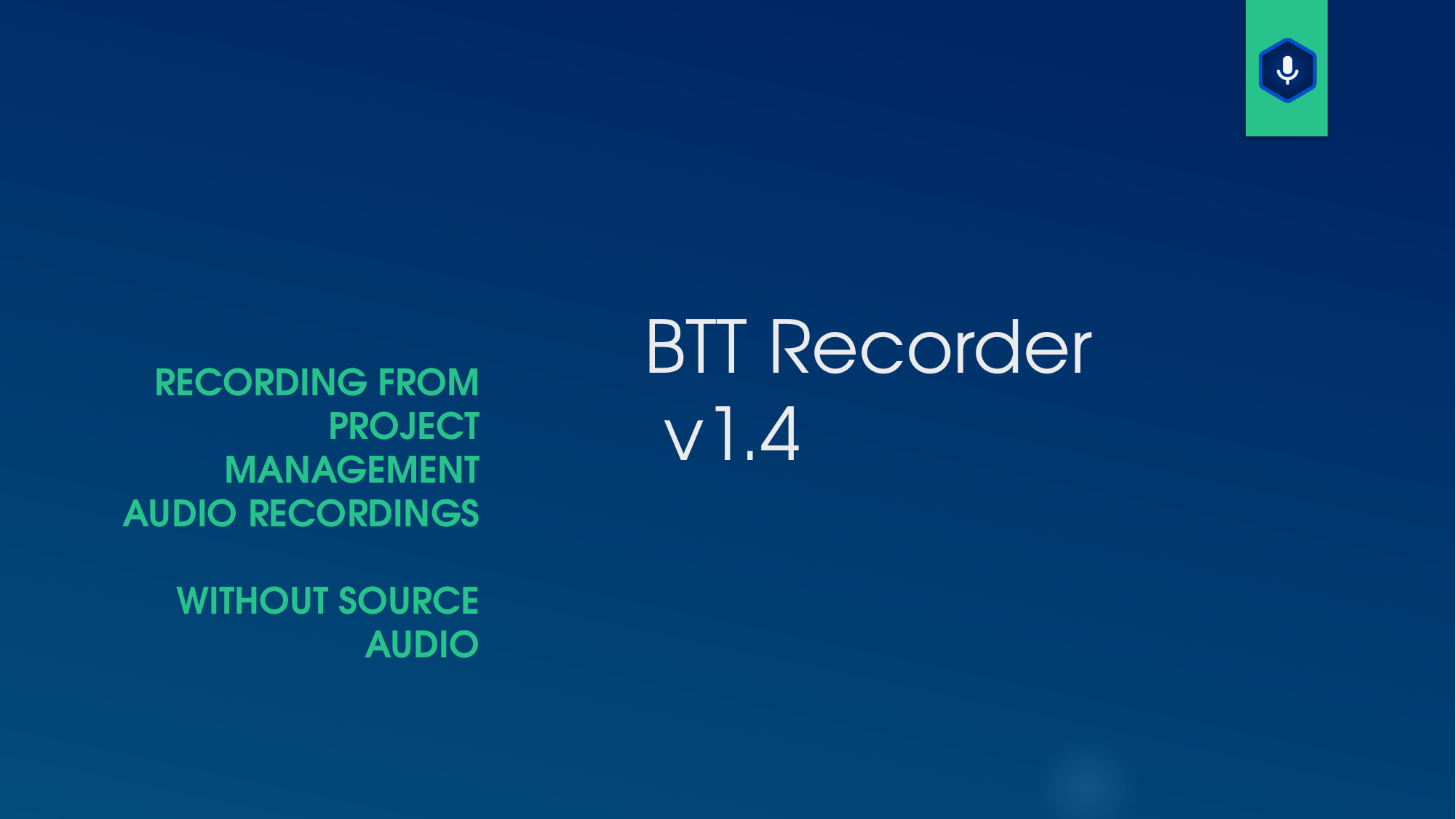

# BTT Recorder v1.4
Recording from project management
Audio Recordings

Without source audio